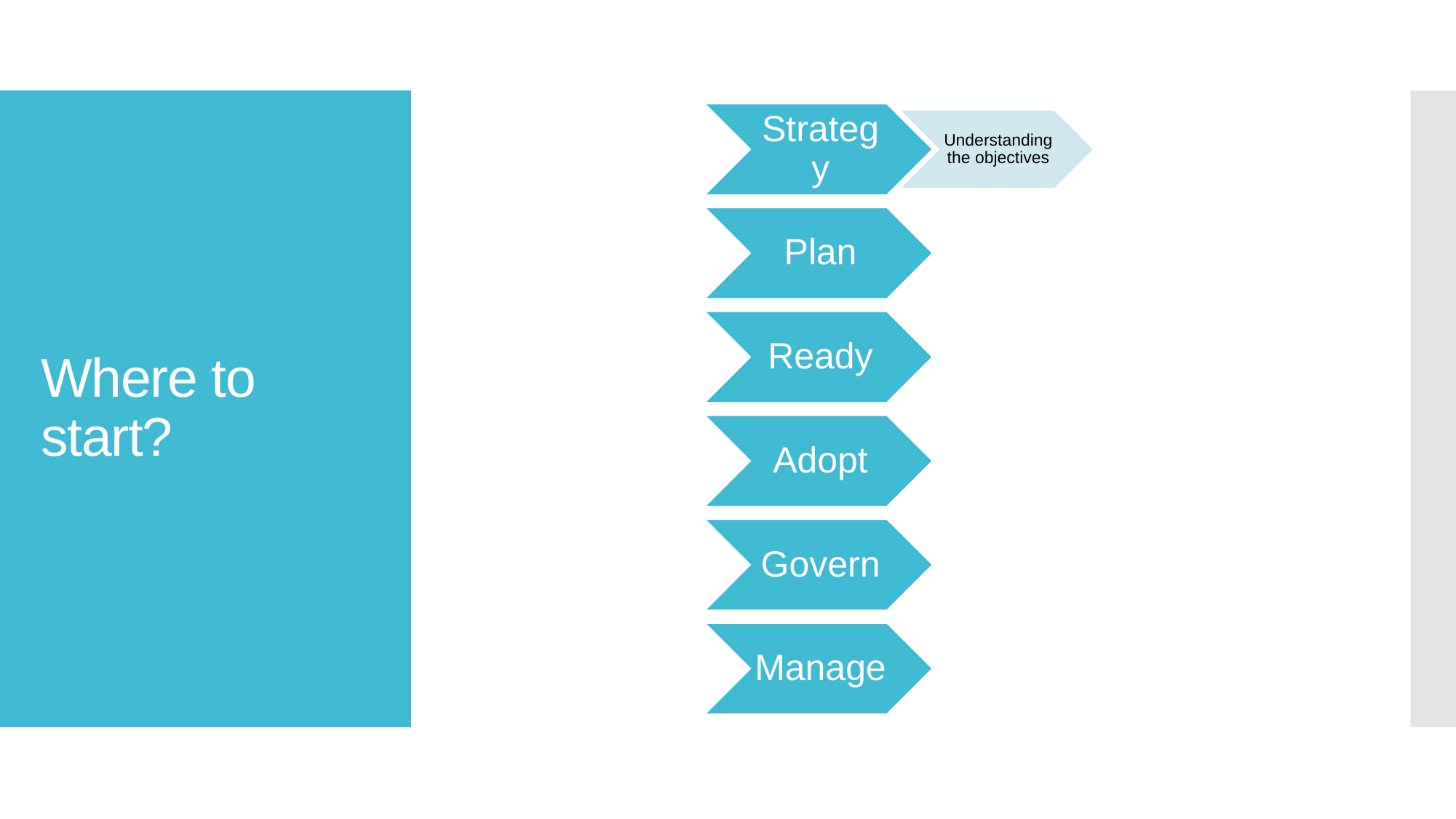

Strategy
Understanding the objectives
Plan
Ready
Adopt
Govern
Manage
# Where to start?